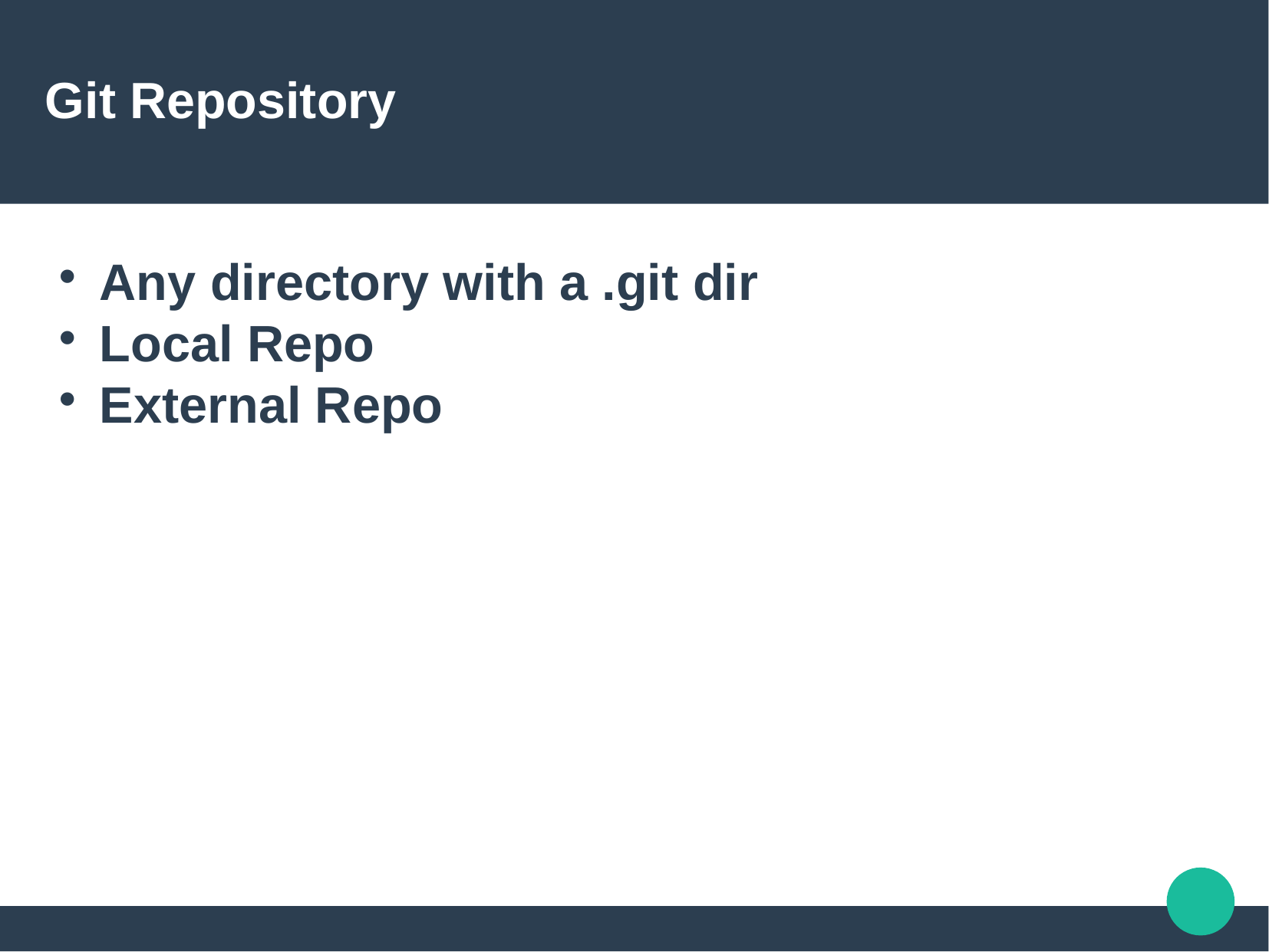

Git Repository
Any directory with a .git dir
Local Repo
External Repo